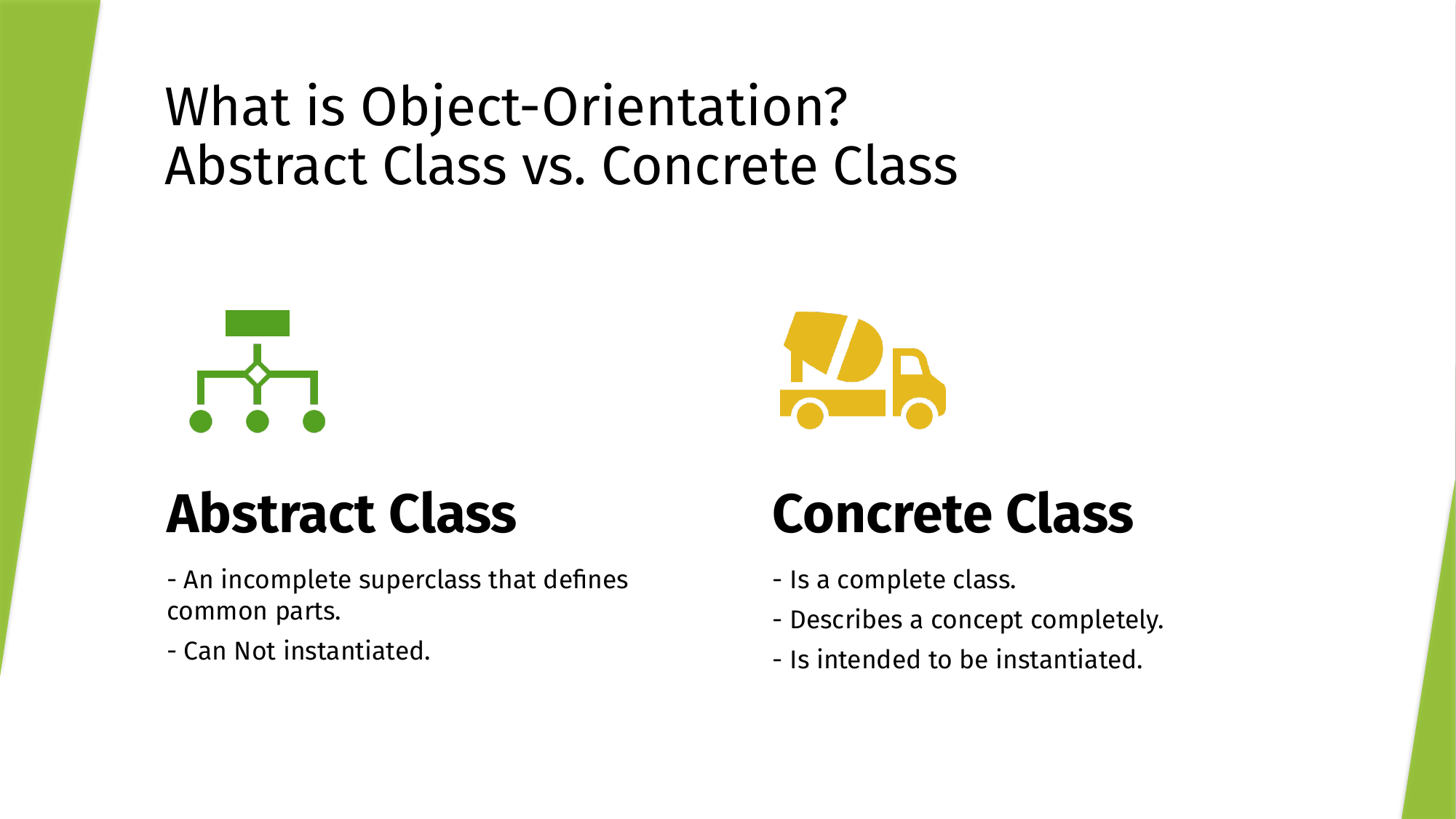

# What is Object-Orientation? Abstract Class vs. Concrete Class
Abstract Class
- An incomplete superclass that defines common parts.
- Can Not instantiated.
Concrete Class
- Is a complete class.
- Describes a concept completely.
- Is intended to be instantiated.